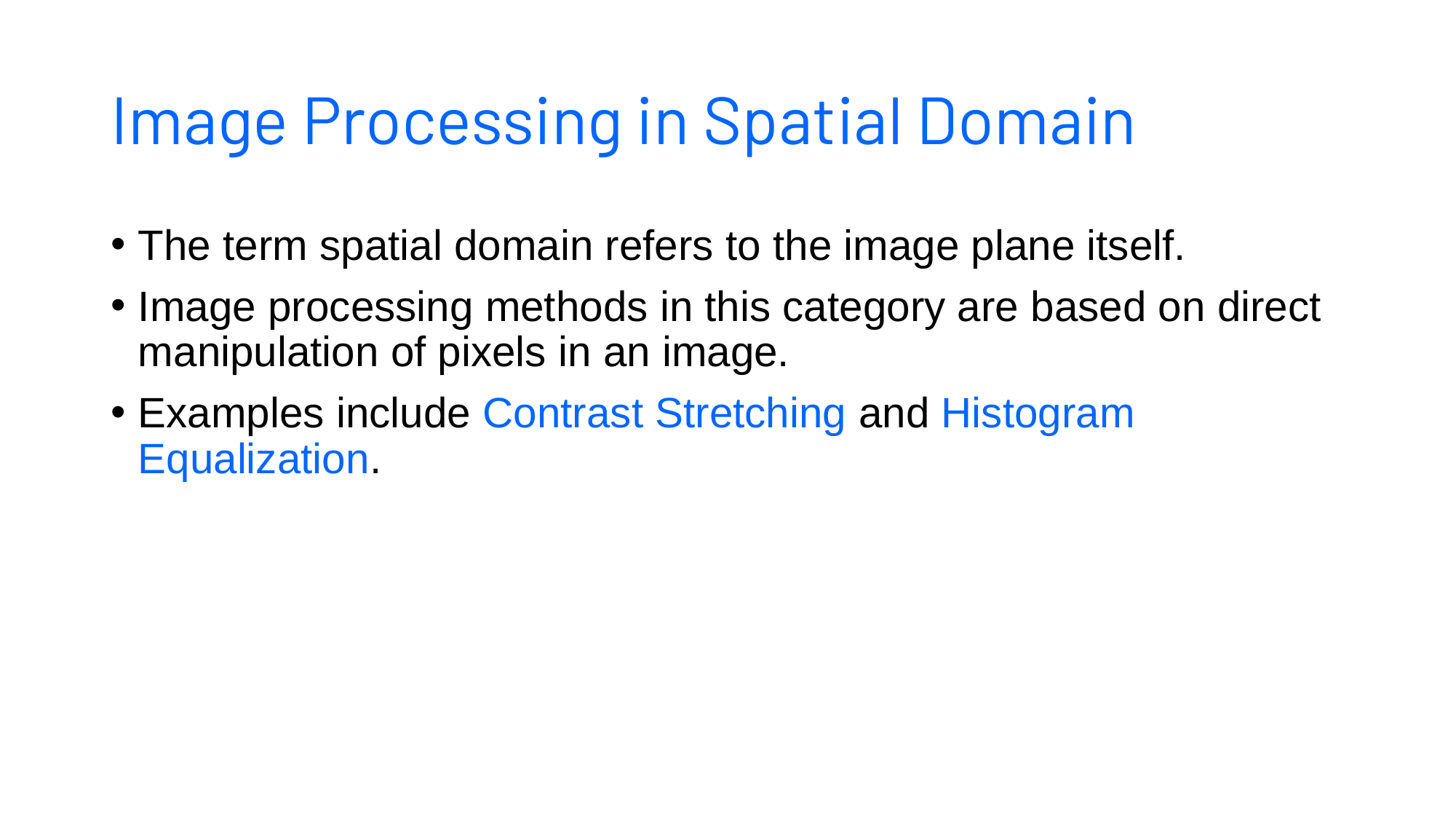

# Image Processing in Spatial Domain
The term spatial domain refers to the image plane itself.
Image processing methods in this category are based on direct manipulation of pixels in an image.
Examples include Contrast Stretching and Histogram Equalization.